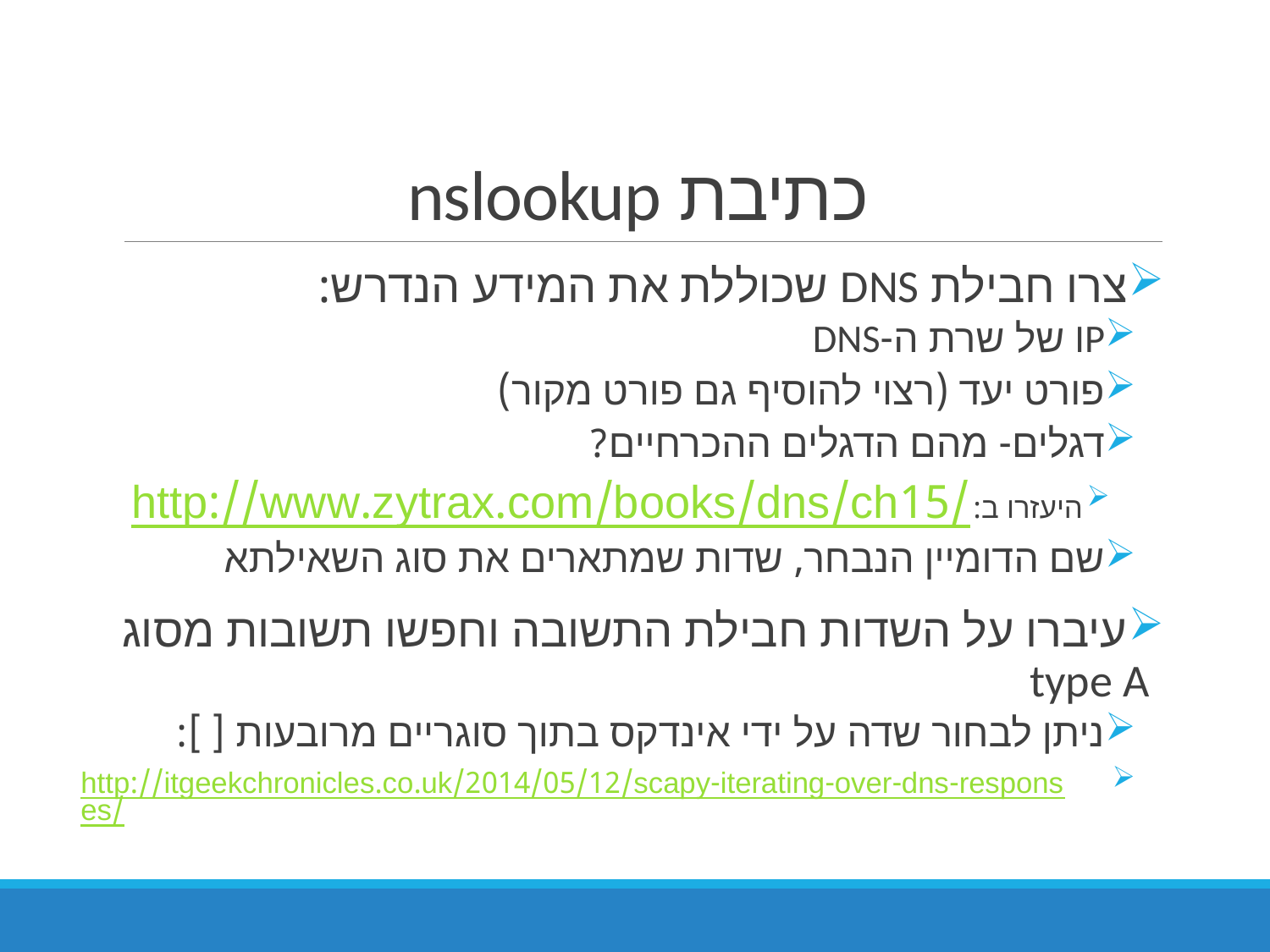

# כתיבת nslookup
צרו חבילת DNS שכוללת את המידע הנדרש:
IP של שרת ה-DNS
פורט יעד (רצוי להוסיף גם פורט מקור)
דגלים- מהם הדגלים ההכרחיים?
היעזרו ב: http://www.zytrax.com/books/dns/ch15/
שם הדומיין הנבחר, שדות שמתארים את סוג השאילתא
עיברו על השדות חבילת התשובה וחפשו תשובות מסוג type A
ניתן לבחור שדה על ידי אינדקס בתוך סוגריים מרובעות [ ]:
http://itgeekchronicles.co.uk/2014/05/12/scapy-iterating-over-dns-responses/